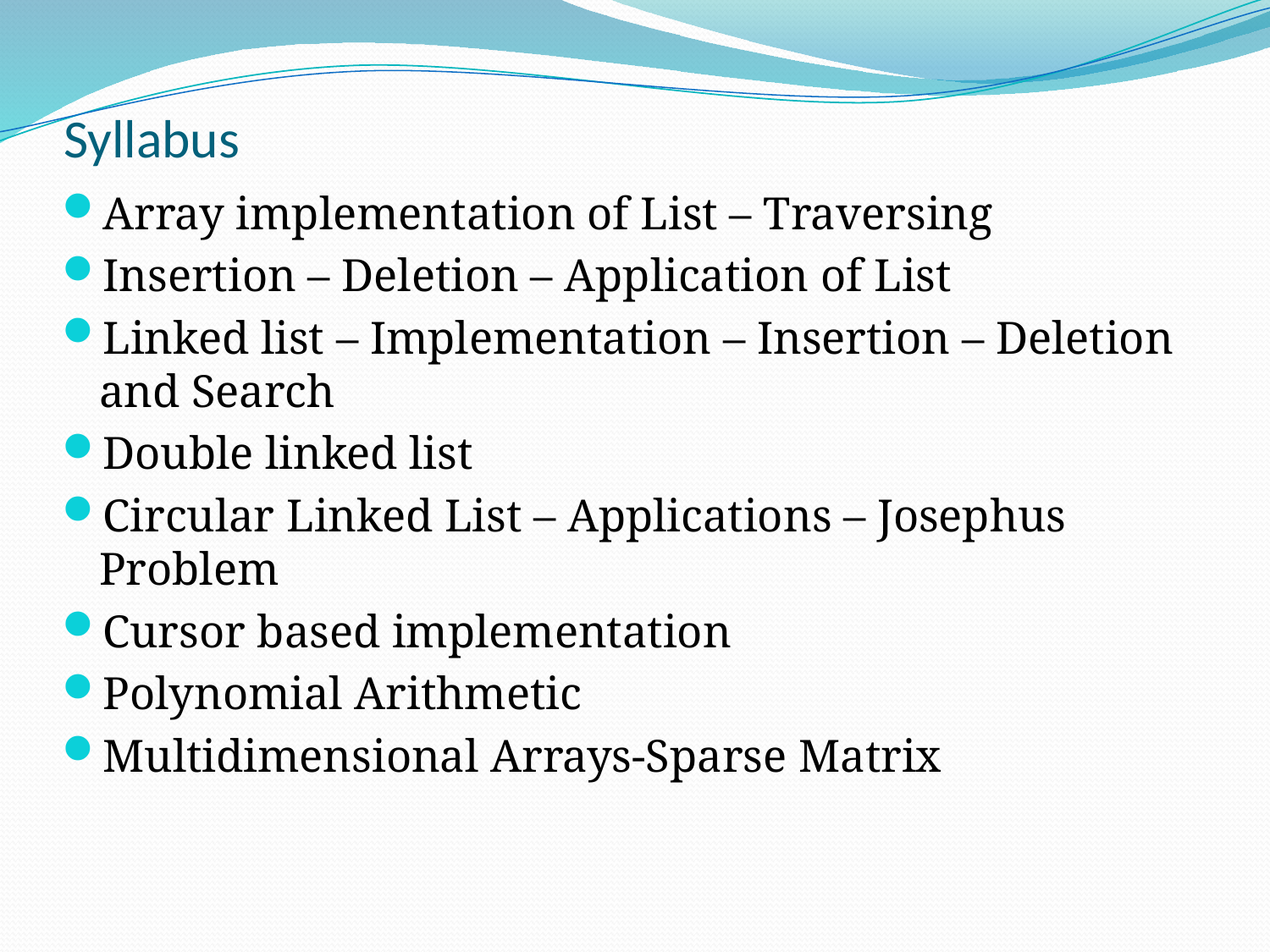

# Syllabus
Array implementation of List – Traversing
Insertion – Deletion – Application of List
Linked list – Implementation – Insertion – Deletion and Search
Double linked list
Circular Linked List – Applications – Josephus Problem
Cursor based implementation
Polynomial Arithmetic
Multidimensional Arrays-Sparse Matrix